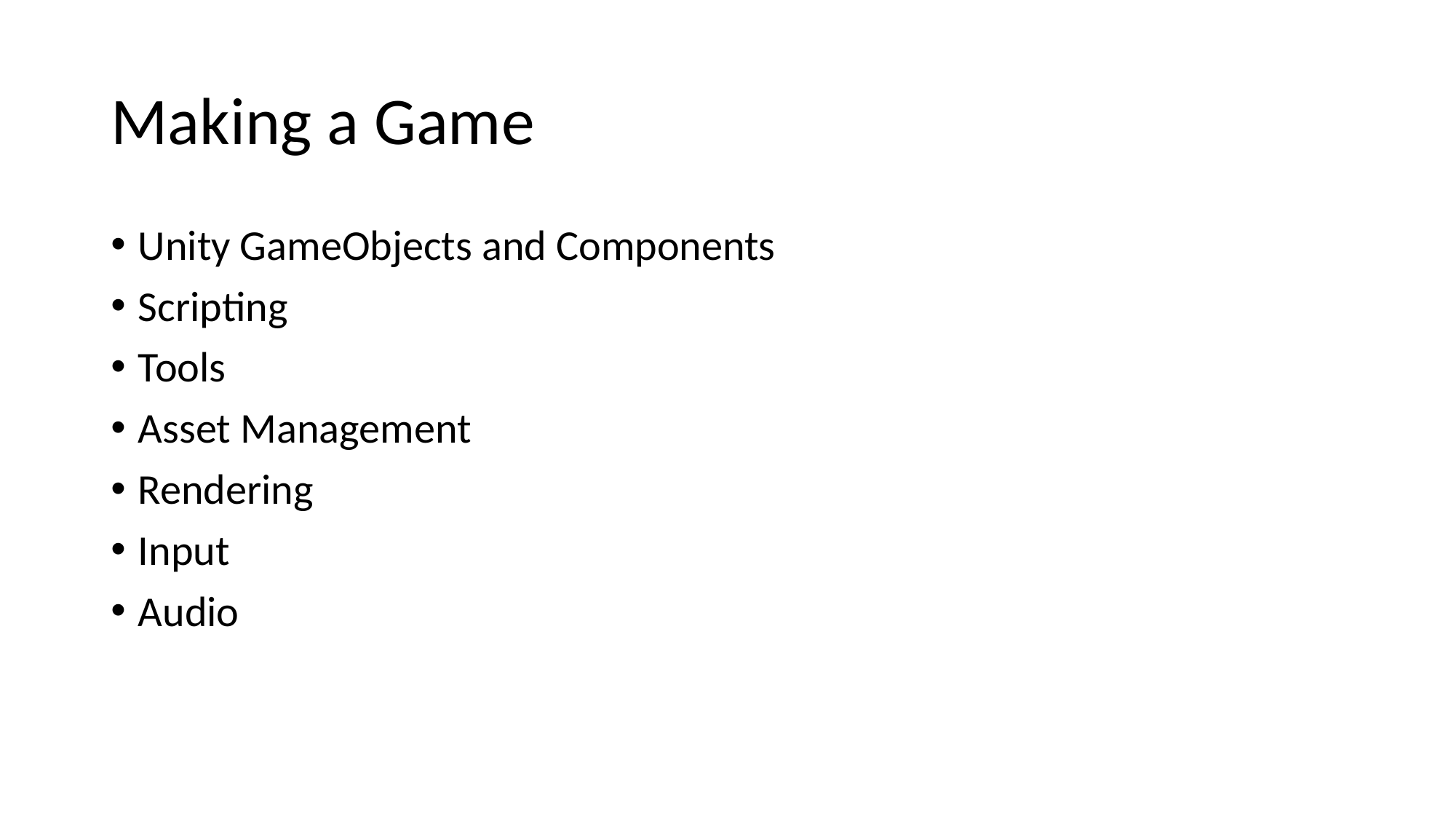

# Making a Game
Unity GameObjects and Components
Scripting
Tools
Asset Management
Rendering
Input
Audio